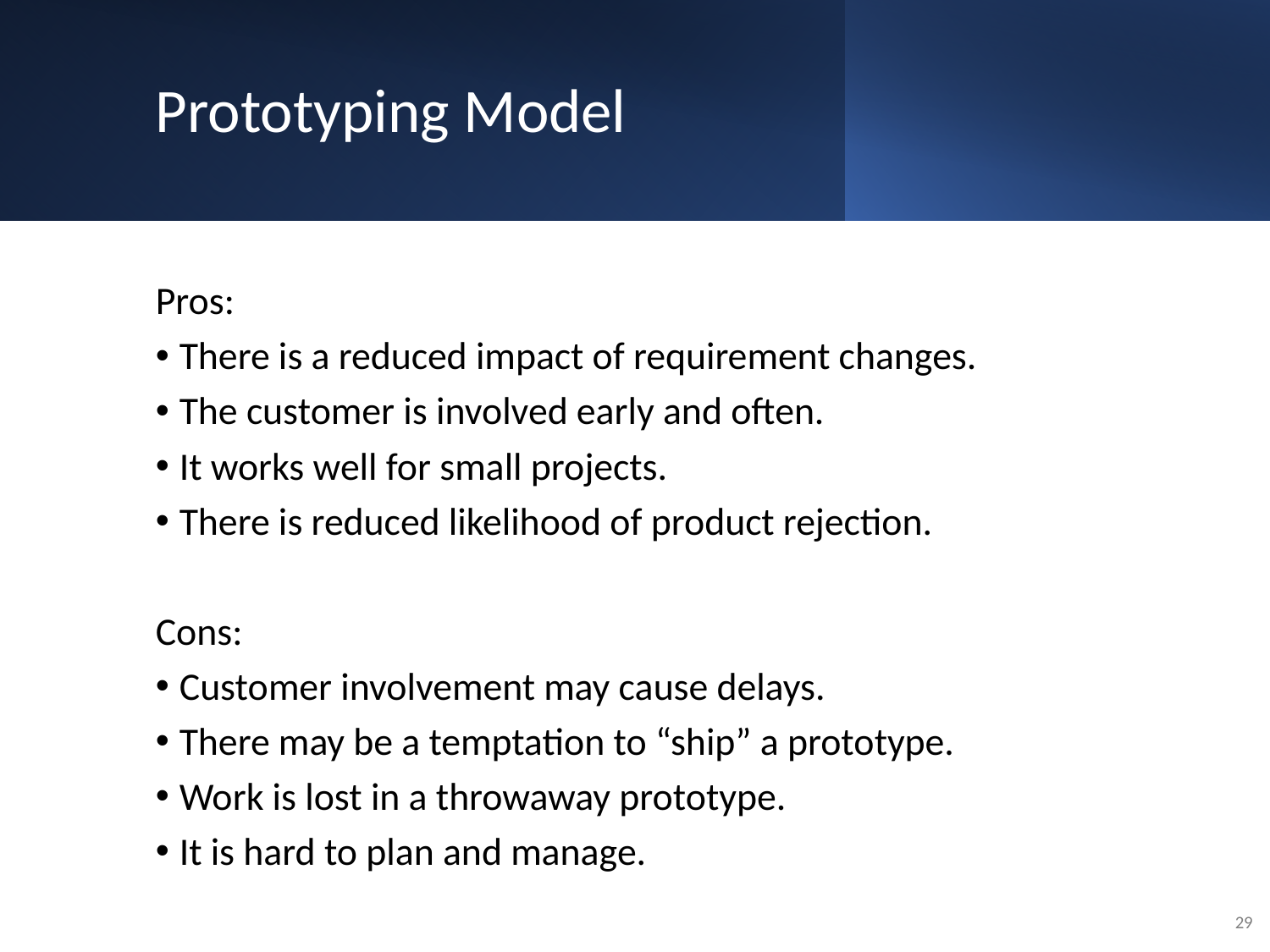

# Prototyping Model
Pros:
There is a reduced impact of requirement changes.
The customer is involved early and often.
It works well for small projects.
There is reduced likelihood of product rejection.

Cons:
Customer involvement may cause delays.
There may be a temptation to “ship” a prototype.
Work is lost in a throwaway prototype.
It is hard to plan and manage.
29